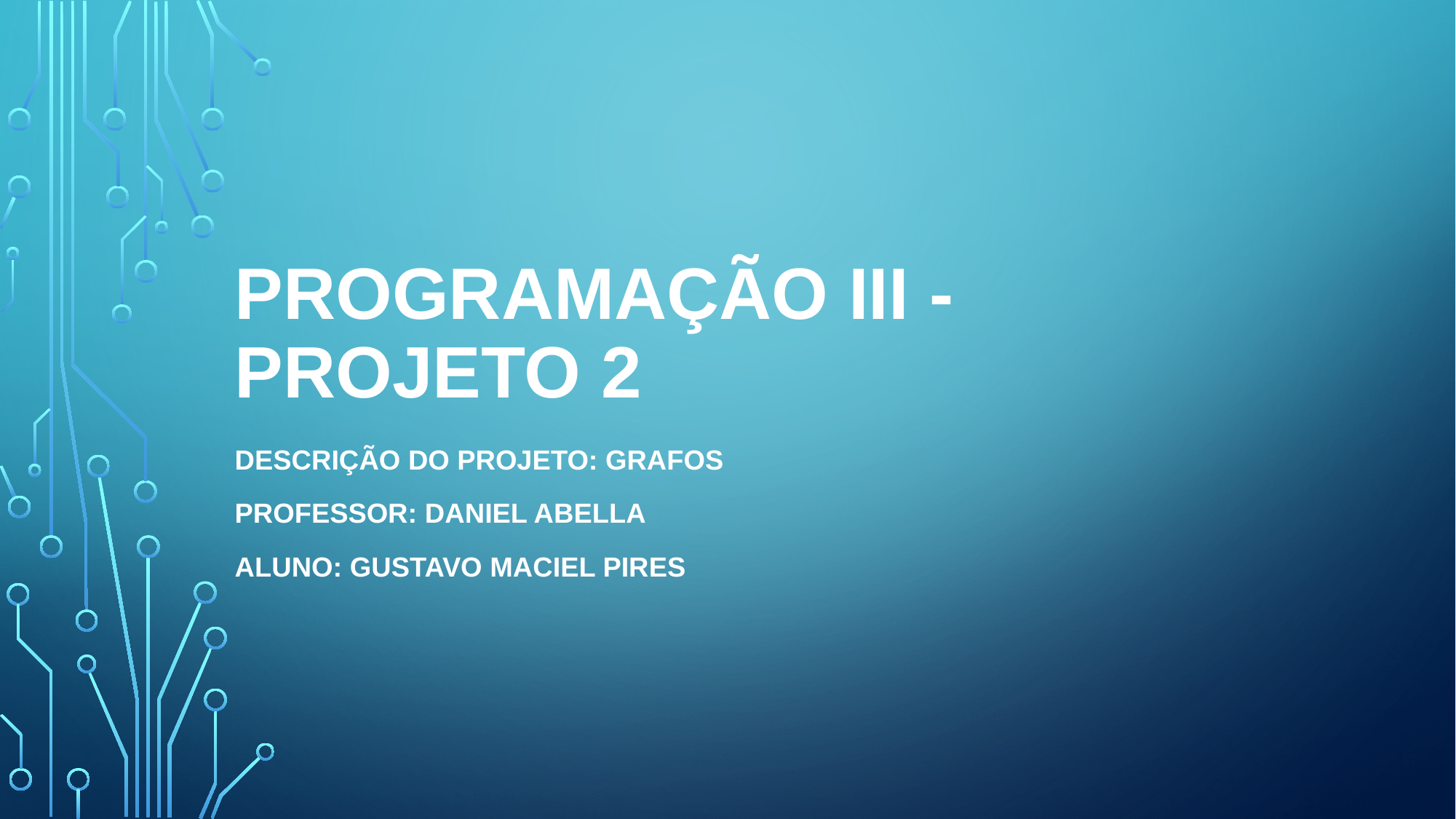

# Programação III - Projeto 2
Descrição do Projeto: Grafos
Professor: Daniel Abella
Aluno: Gustavo Maciel pires